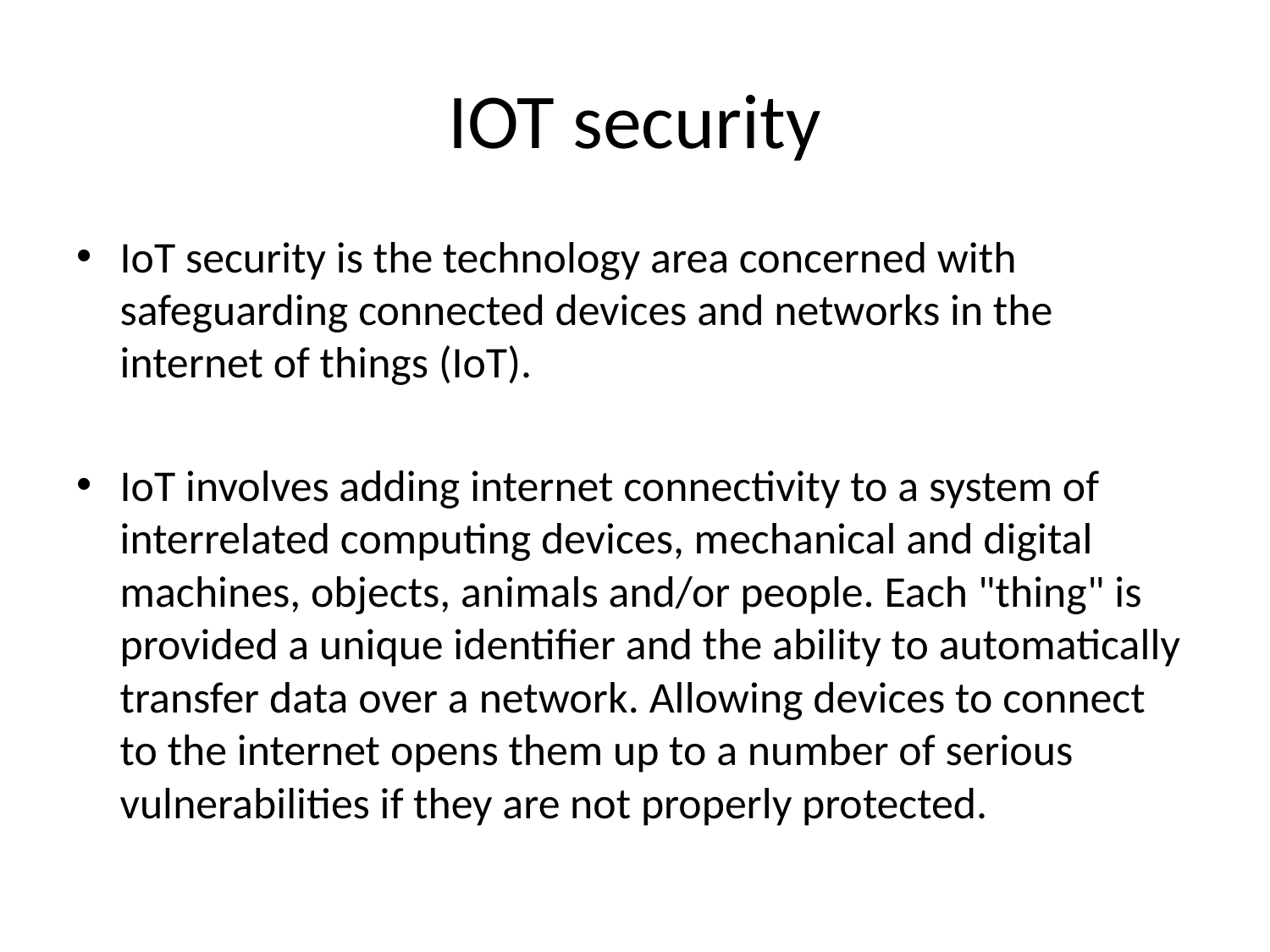

# IOT security
IoT security is the technology area concerned with safeguarding connected devices and networks in the internet of things (IoT).

IoT involves adding internet connectivity to a system of interrelated computing devices, mechanical and digital machines, objects, animals and/or people. Each "thing" is provided a unique identifier and the ability to automatically transfer data over a network. Allowing devices to connect to the internet opens them up to a number of serious vulnerabilities if they are not properly protected.